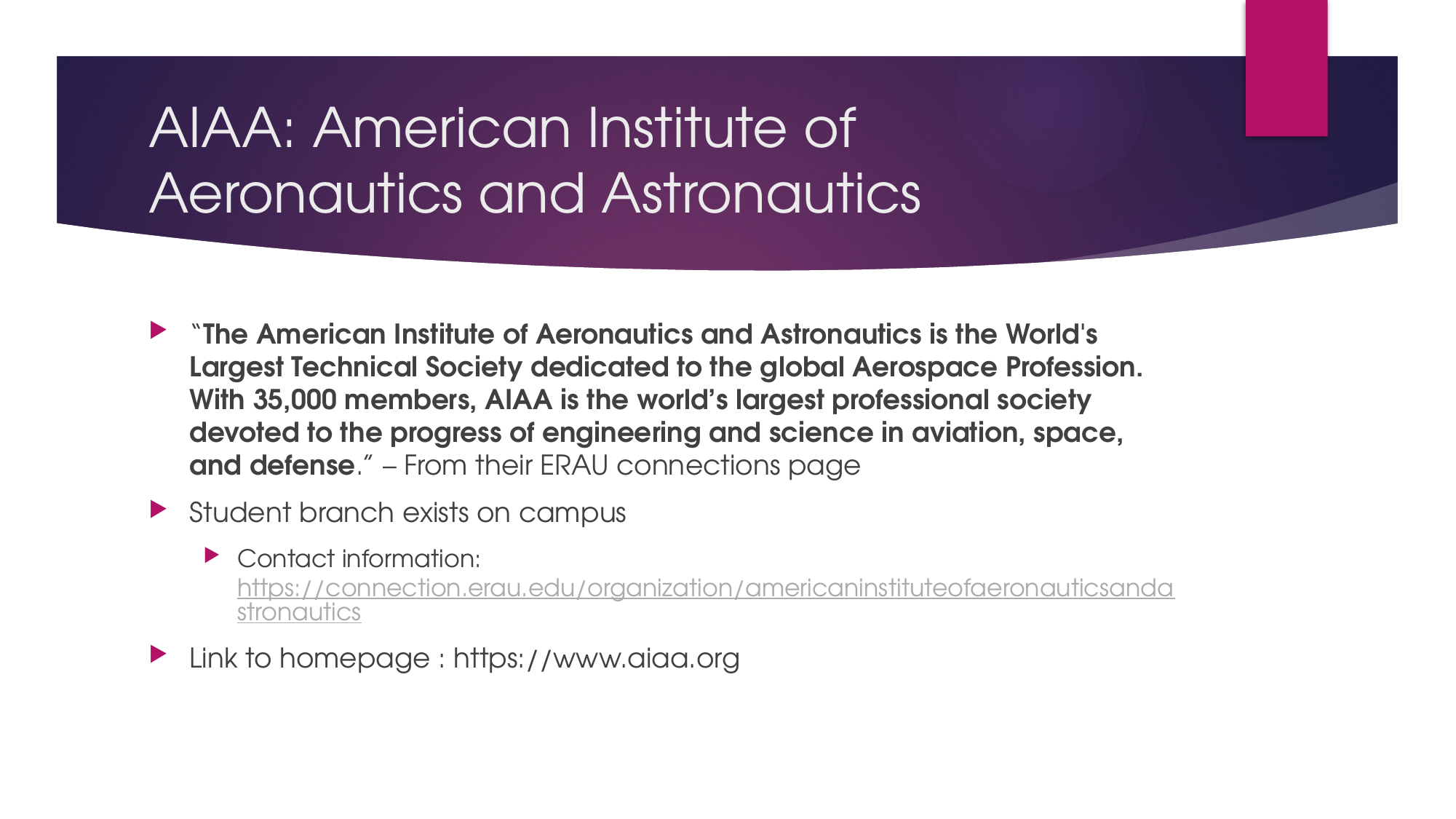

# AIAA: American Institute of Aeronautics and Astronautics
“The American Institute of Aeronautics and Astronautics is the World's Largest Technical Society dedicated to the global Aerospace Profession.  With 35,000 members, AIAA is the world’s largest professional society devoted to the progress of engineering and science in aviation, space, and defense.” – From their ERAU connections page
Student branch exists on campus
Contact information: https://connection.erau.edu/organization/americaninstituteofaeronauticsandastronautics
Link to homepage : https://www.aiaa.org